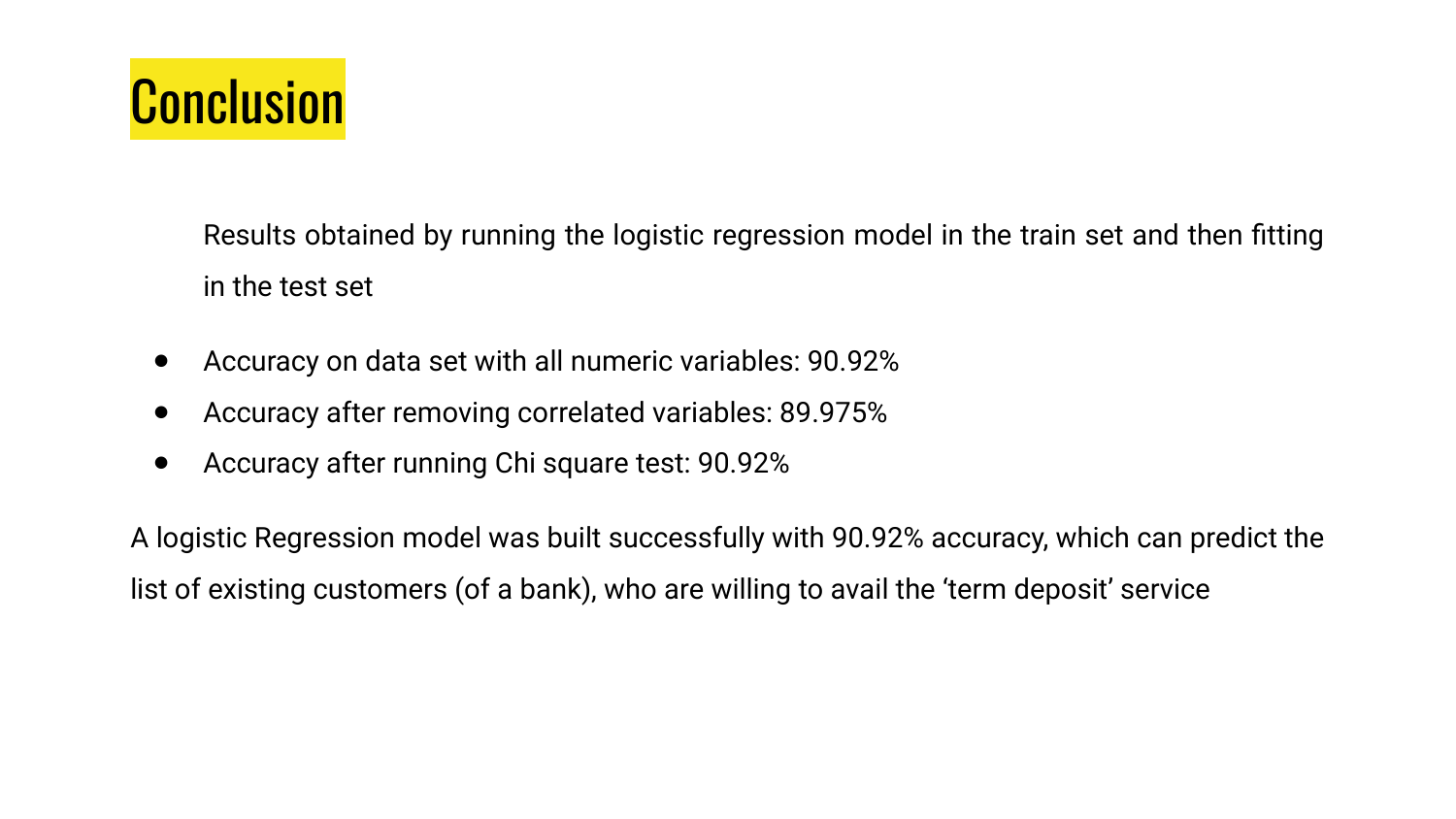

# Conclusion

Results obtained by running the logistic regression model in the train set and then fitting in the test set
Accuracy on data set with all numeric variables: 90.92%
Accuracy after removing correlated variables: 89.975%
Accuracy after running Chi square test: 90.92%
A logistic Regression model was built successfully with 90.92% accuracy, which can predict the list of existing customers (of a bank), who are willing to avail the ‘term deposit’ service